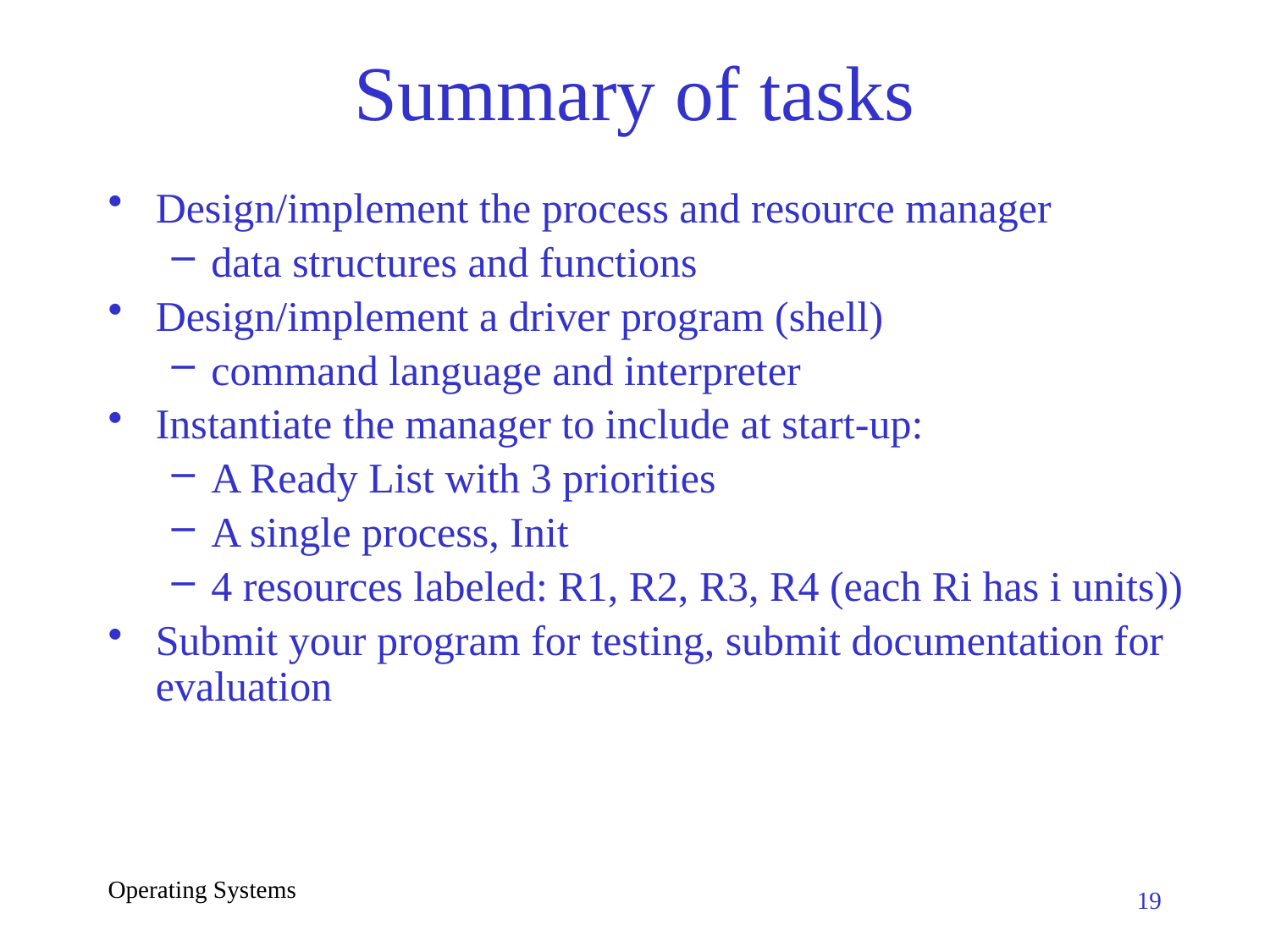

# Summary of tasks
Design/implement the process and resource manager
data structures and functions
Design/implement a driver program (shell)
command language and interpreter
Instantiate the manager to include at start-up:
A Ready List with 3 priorities
A single process, Init
4 resources labeled: R1, R2, R3, R4 (each Ri has i units))
Submit your program for testing, submit documentation for evaluation
Operating Systems
19